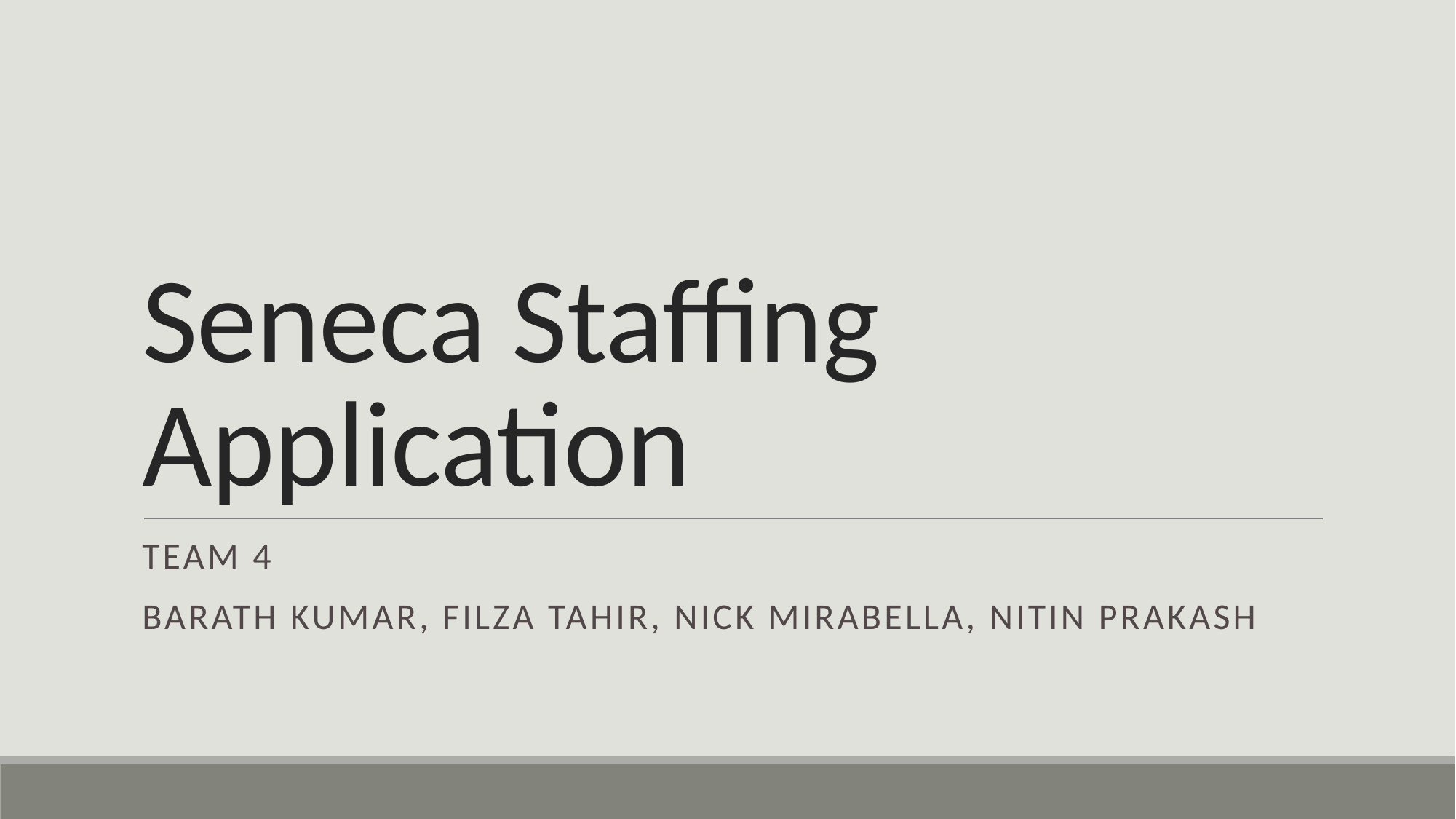

# Seneca Staffing Application
Team 4
Barath Kumar, Filza tahir, Nick Mirabella, Nitin Prakash